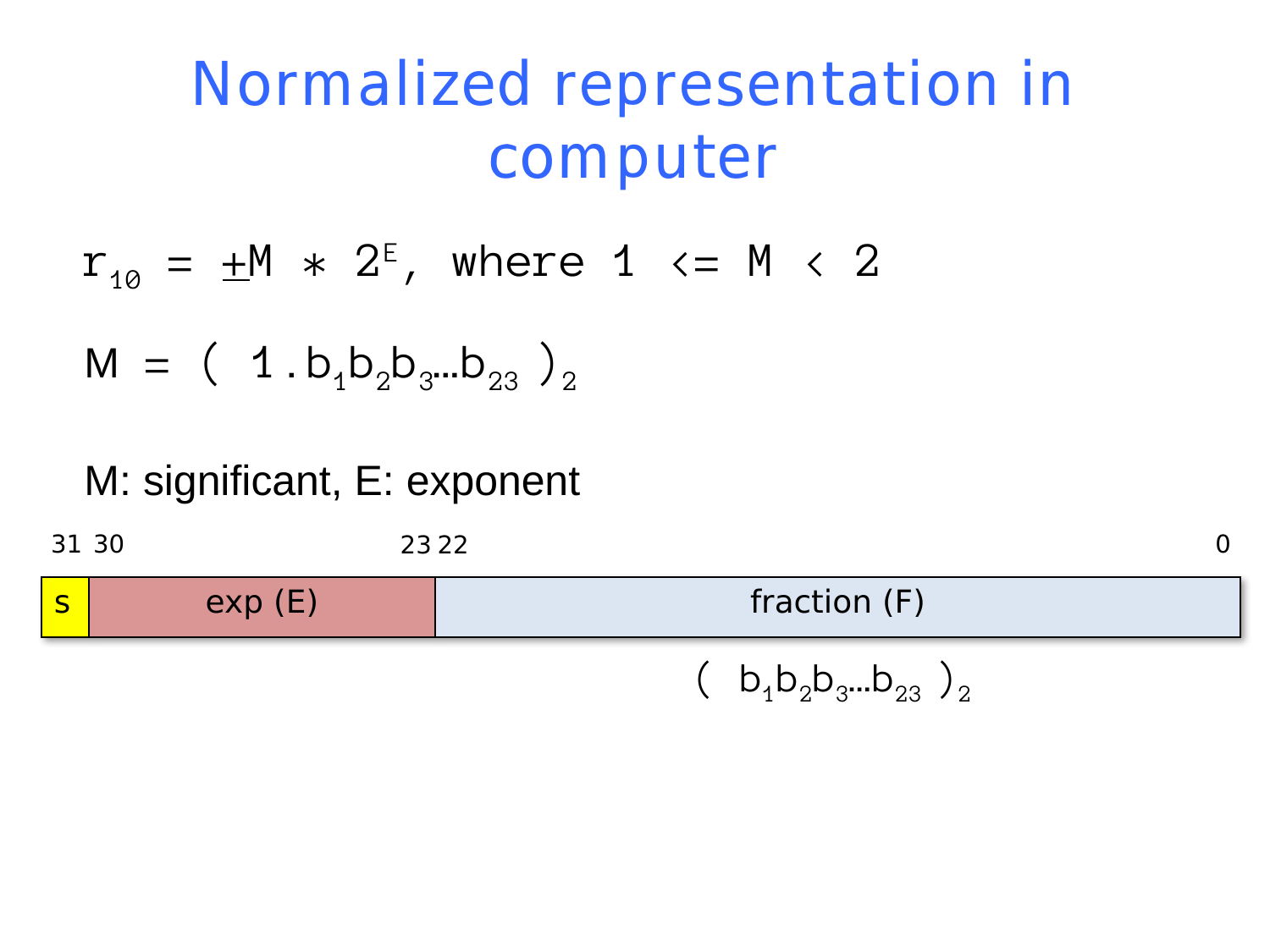

# Normalized representation in computer
r10 = +M * 2E, where 1 <= M < 2

M = ( 1.b1b2b3…b23 )2

M: significant, E: exponent

31
0
30
23
22
| s | exp (E) | fraction (F) |
| --- | --- | --- |
( b1b2b3…b23 )2